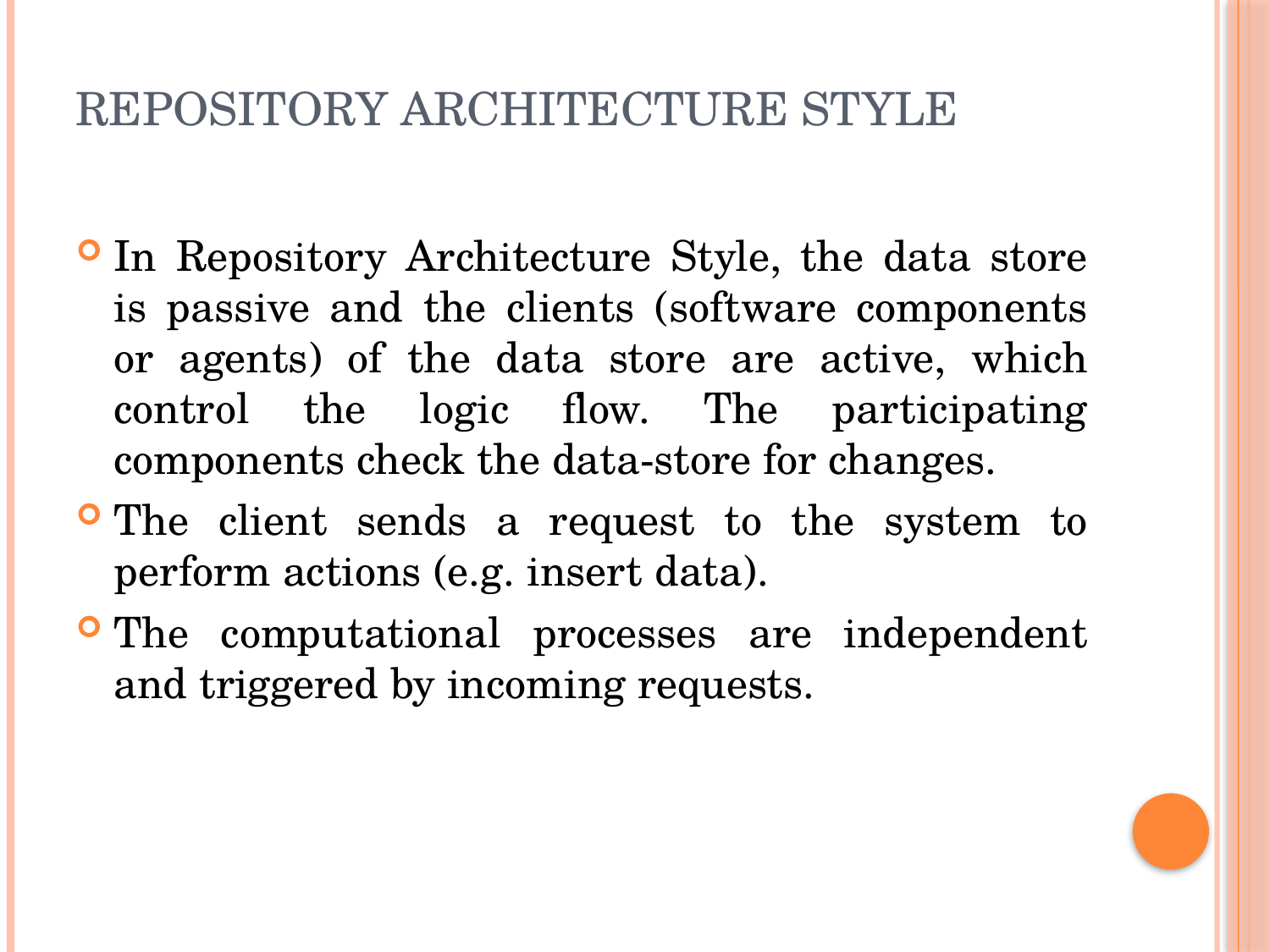

# Repository Architecture Style
In Repository Architecture Style, the data store is passive and the clients (software components or agents) of the data store are active, which control the logic flow. The participating components check the data-store for changes.
The client sends a request to the system to perform actions (e.g. insert data).
The computational processes are independent and triggered by incoming requests.